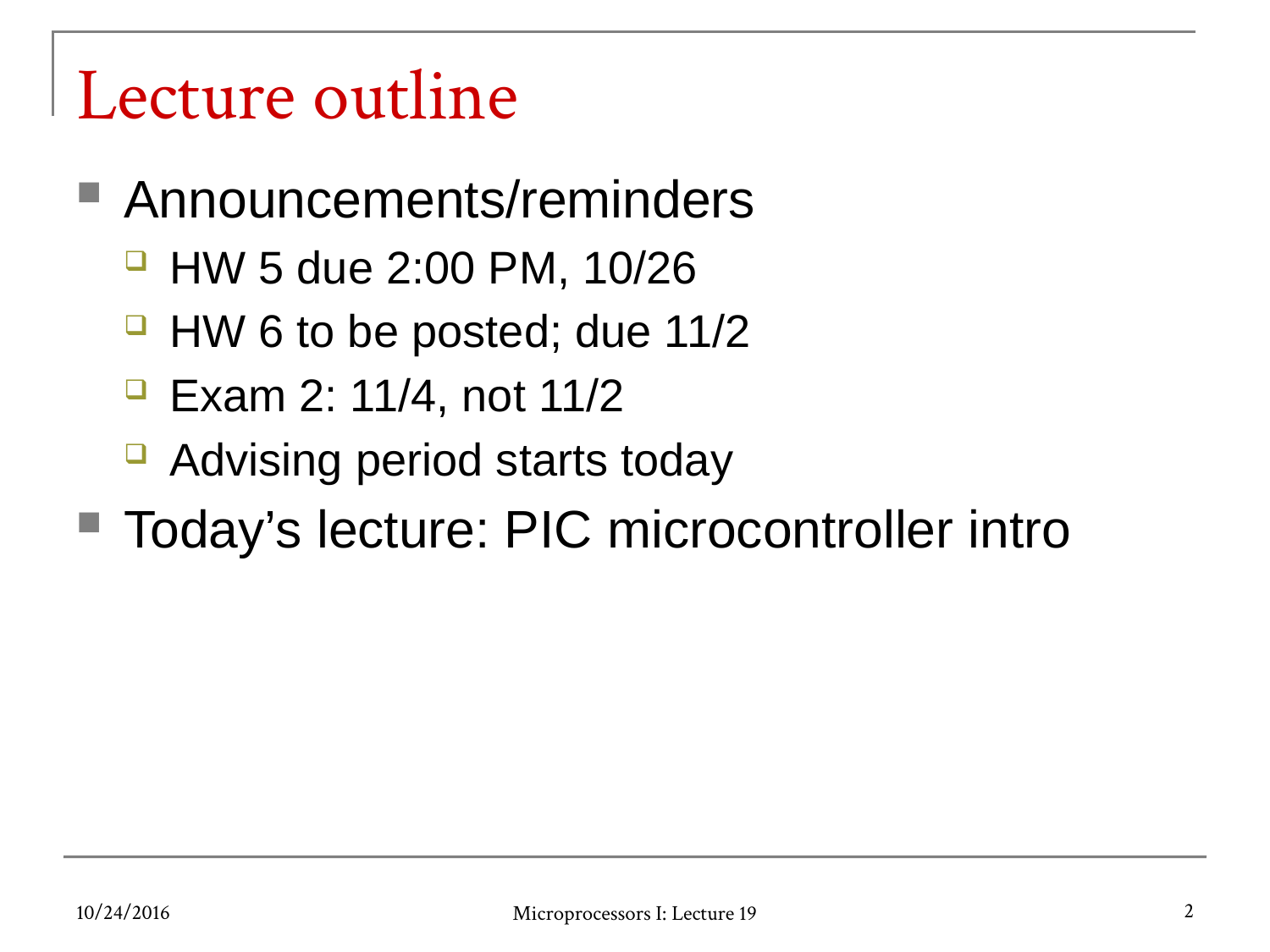

# Lecture outline
Announcements/reminders
HW 5 due 2:00 PM, 10/26
HW 6 to be posted; due 11/2
Exam 2: 11/4, not 11/2
Advising period starts today
Today’s lecture: PIC microcontroller intro
10/24/2016
2
Microprocessors I: Lecture 19